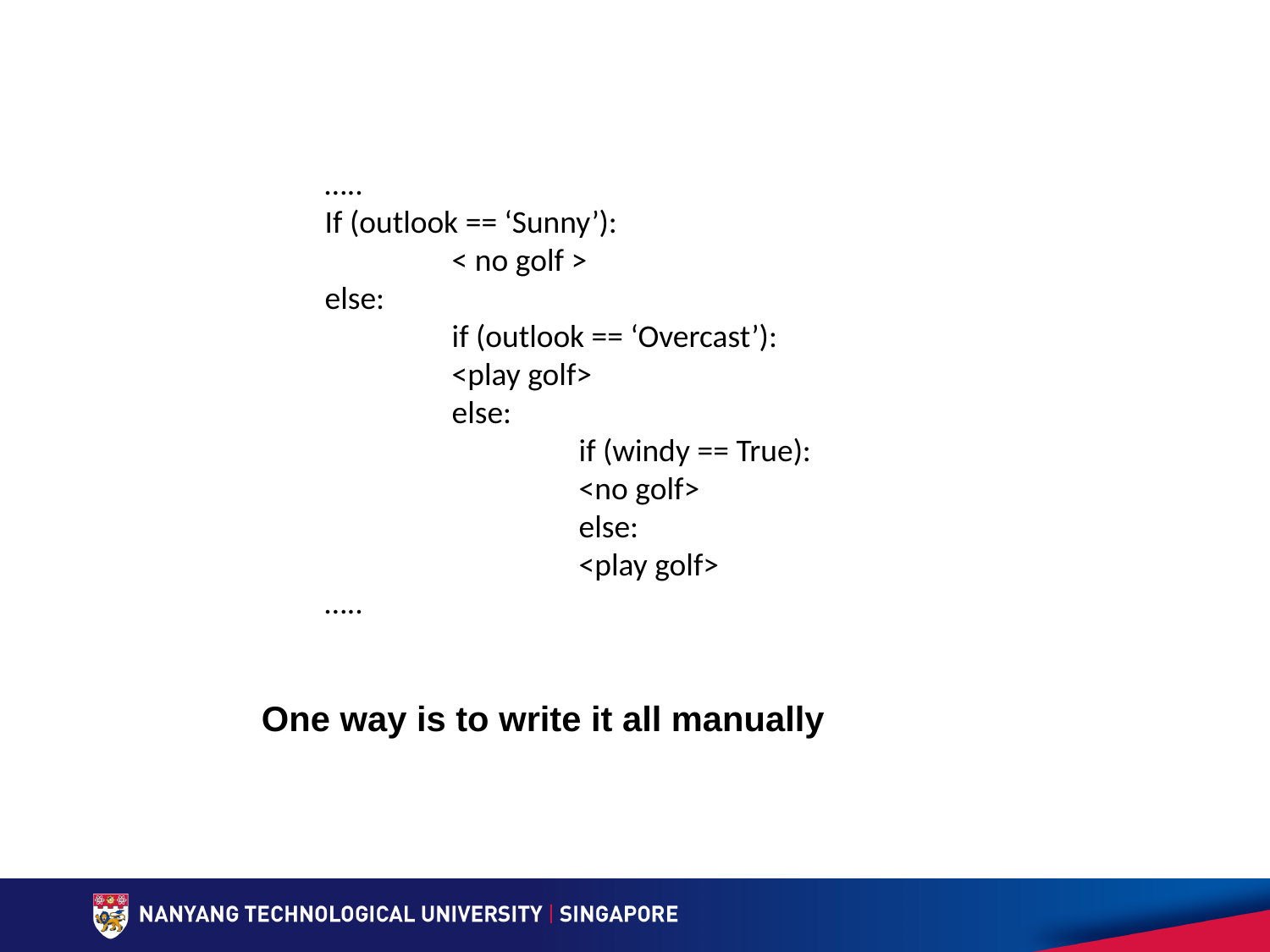

…..
If (outlook == ‘Sunny’):
	< no golf >
else:
	if (outlook == ‘Overcast’):
	<play golf>
	else:
		if (windy == True):
		<no golf>
		else:
		<play golf>
…..
# One way is to write it all manually